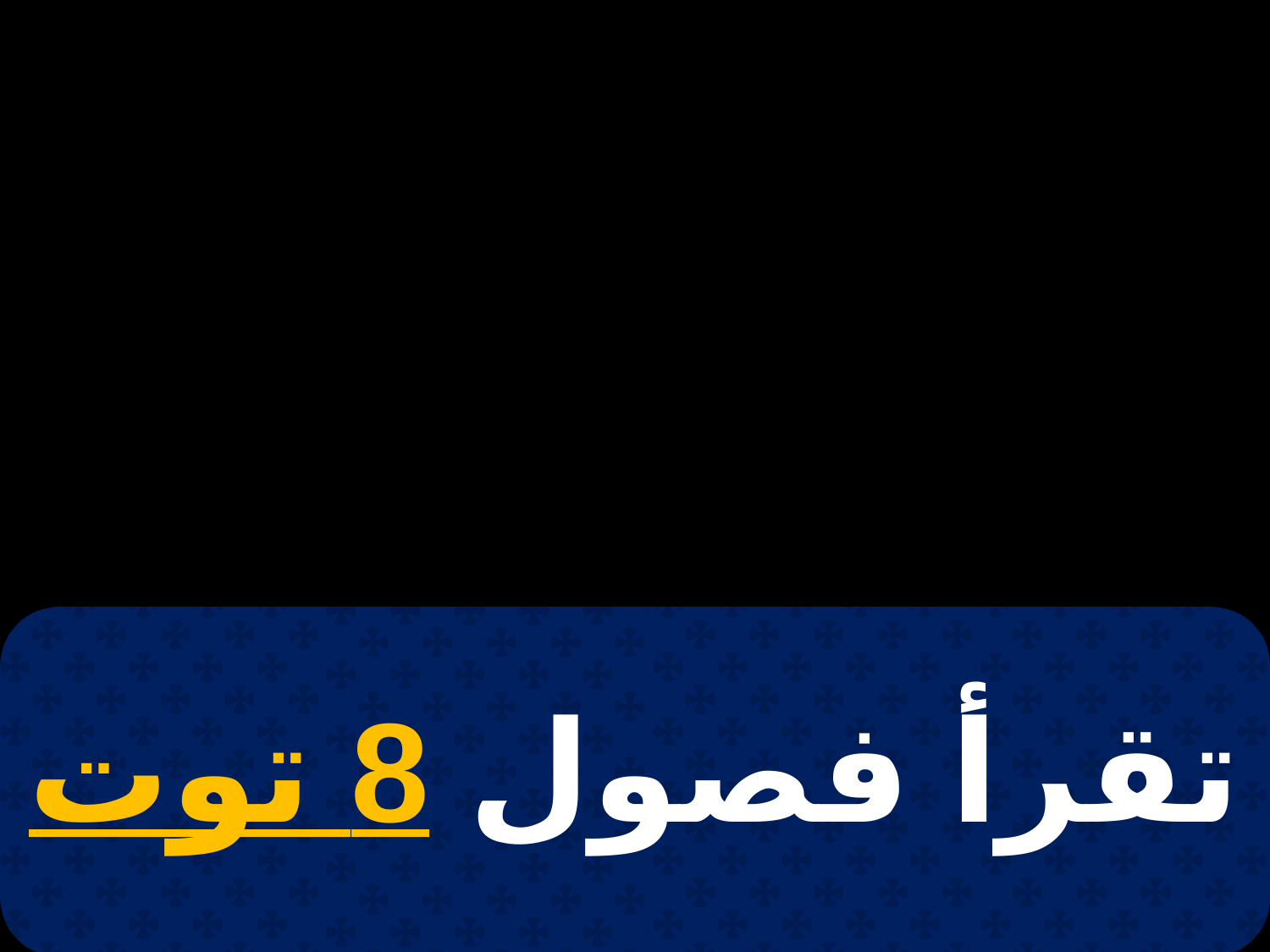

# 5 بشنس
تقرأ فصول 8 توت